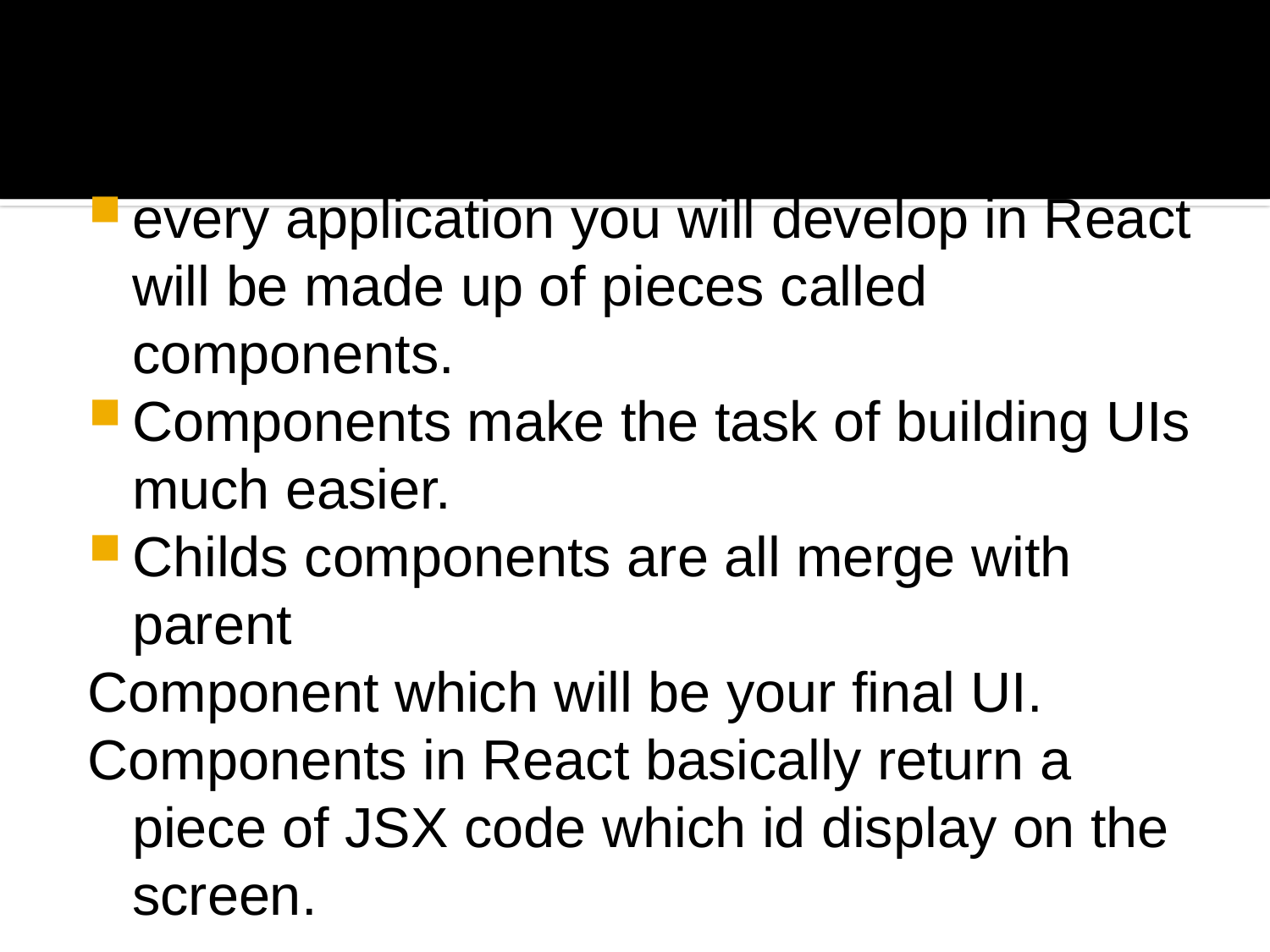

#
every application you will develop in React will be made up of pieces called components.
Components make the task of building UIs much easier.
Childs components are all merge with parent
Component which will be your final UI.
Components in React basically return a piece of JSX code which id display on the screen.